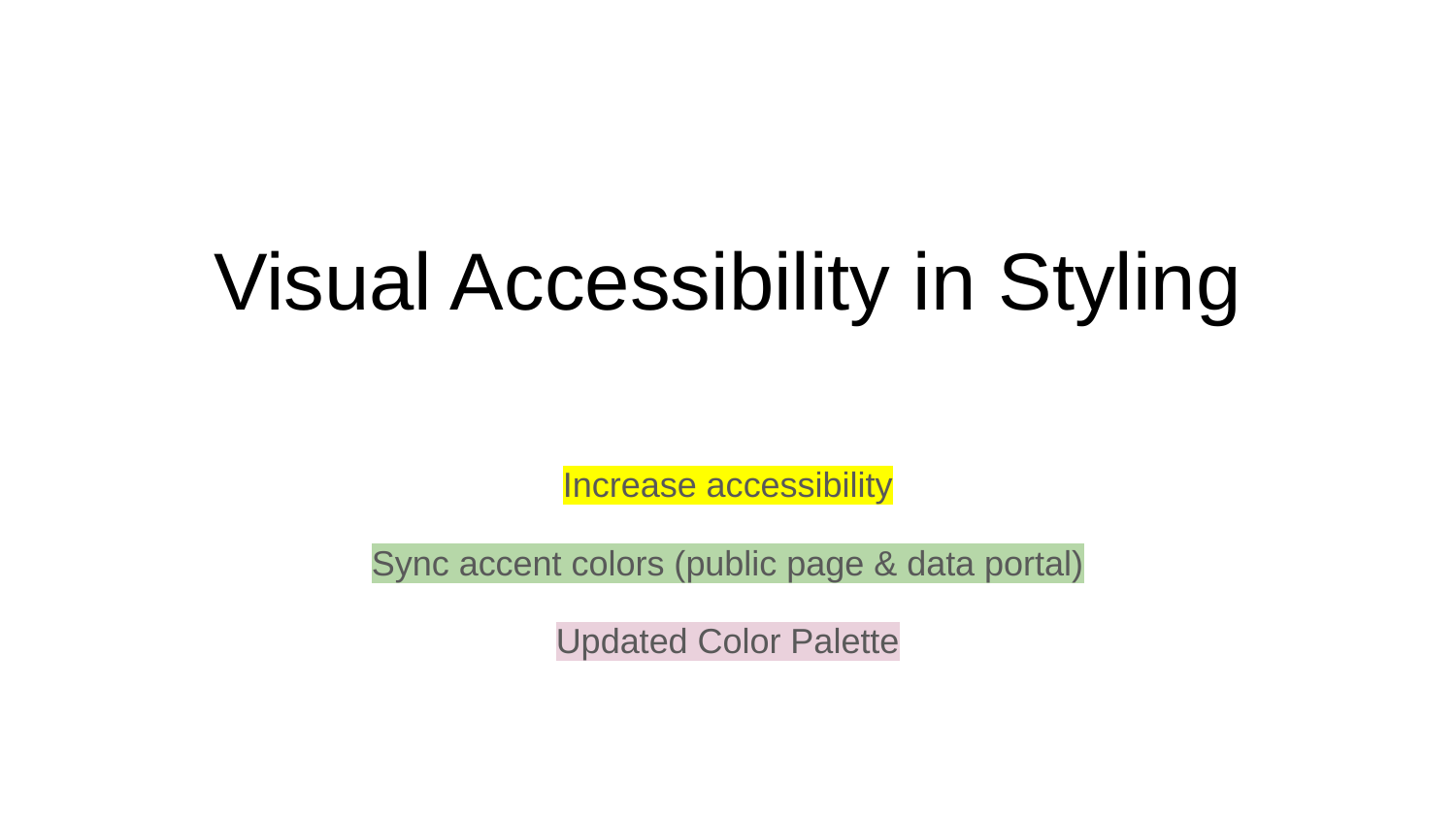

# Visual Accessibility in Styling
Increase accessibility

Sync accent colors (public page & data portal)

Updated Color Palette